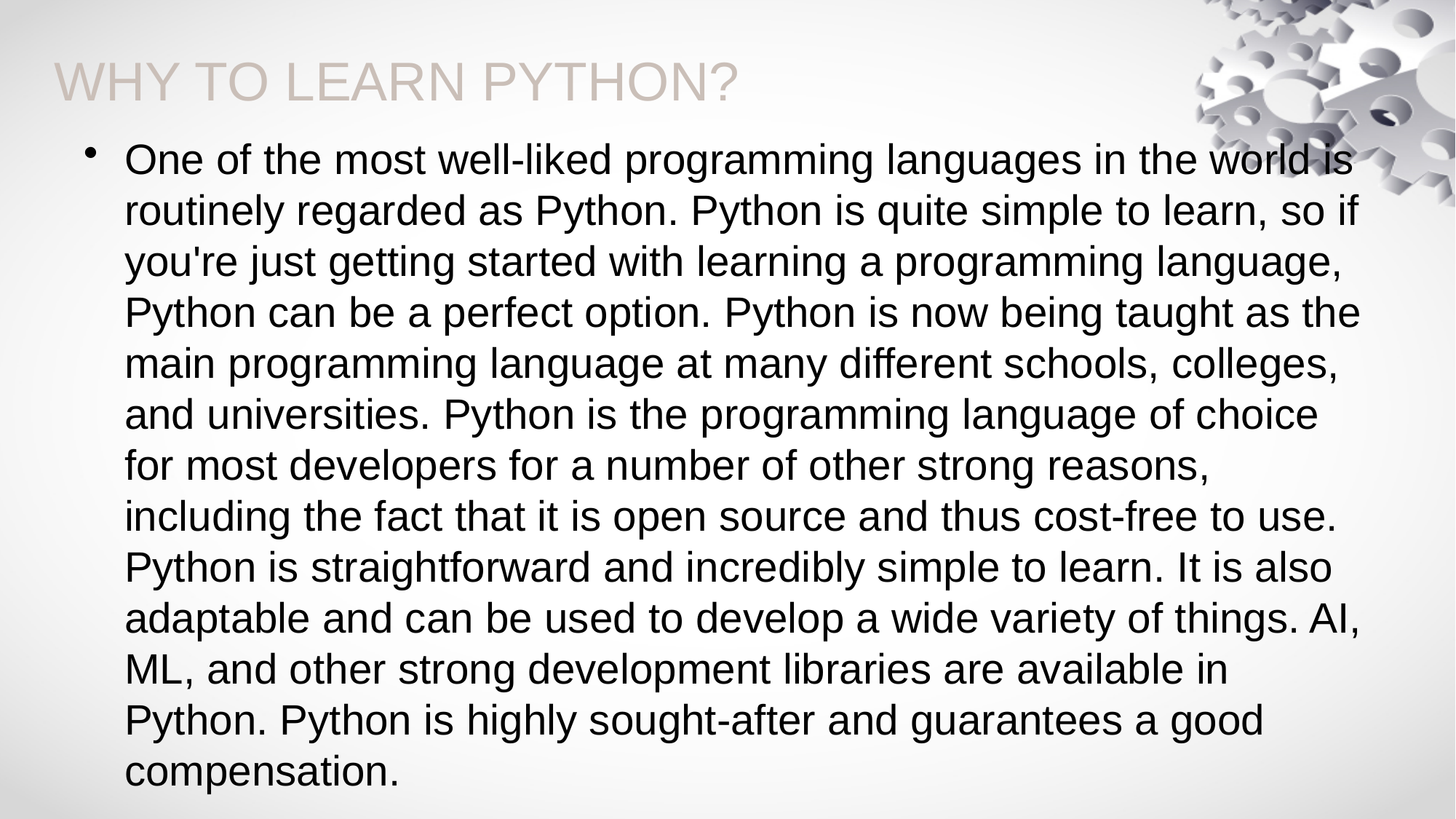

# WHY TO LEARN PYTHON?
One of the most well-liked programming languages in the world is routinely regarded as Python. Python is quite simple to learn, so if you're just getting started with learning a programming language, Python can be a perfect option. Python is now being taught as the main programming language at many different schools, colleges, and universities. Python is the programming language of choice for most developers for a number of other strong reasons, including the fact that it is open source and thus cost-free to use. Python is straightforward and incredibly simple to learn. It is also adaptable and can be used to develop a wide variety of things. AI, ML, and other strong development libraries are available in Python. Python is highly sought-after and guarantees a good compensation.